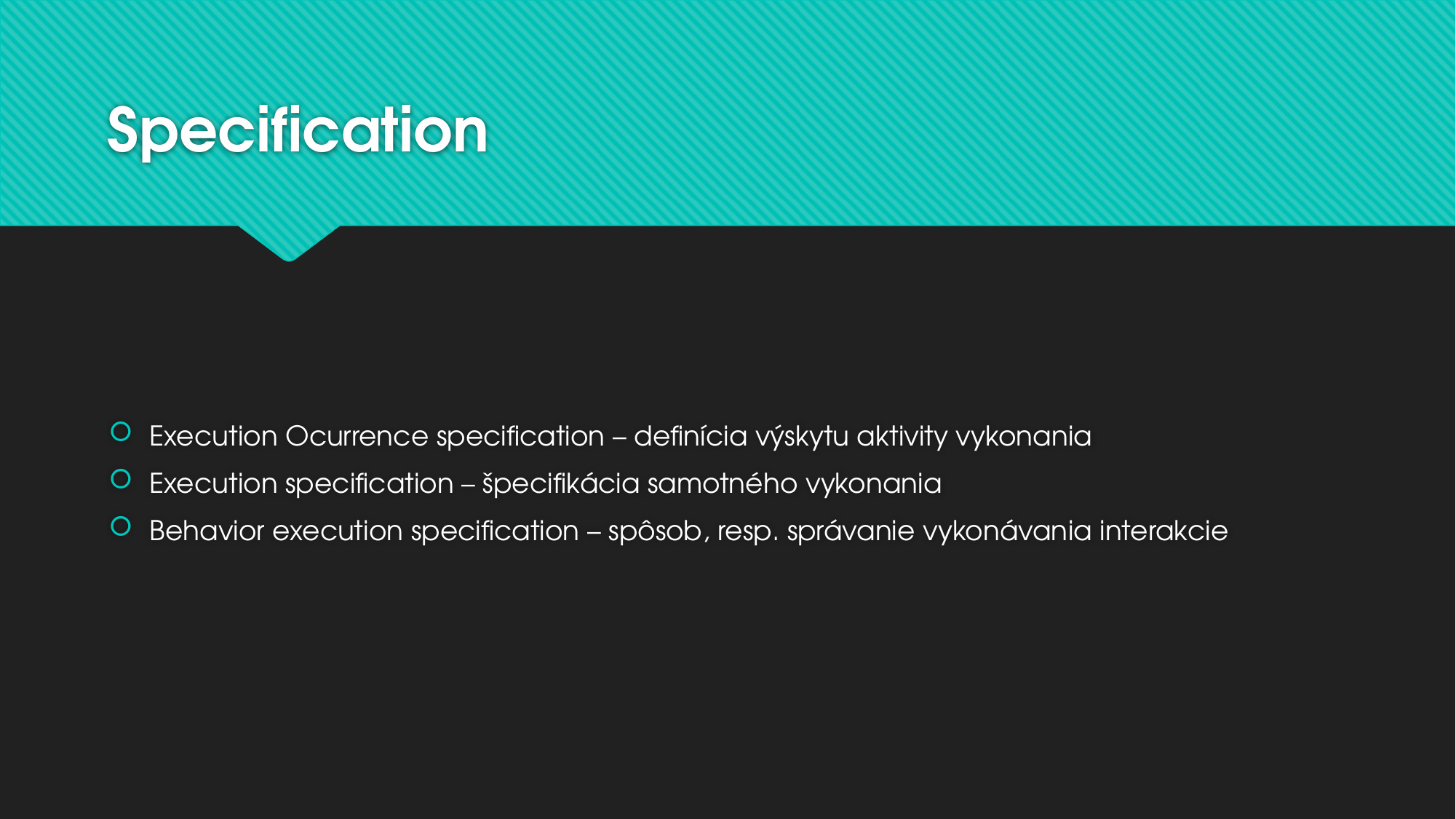

# Specification
Execution Ocurrence specification – definícia výskytu aktivity vykonania
Execution specification – špecifikácia samotného vykonania
Behavior execution specification – spôsob, resp. správanie vykonávania interakcie